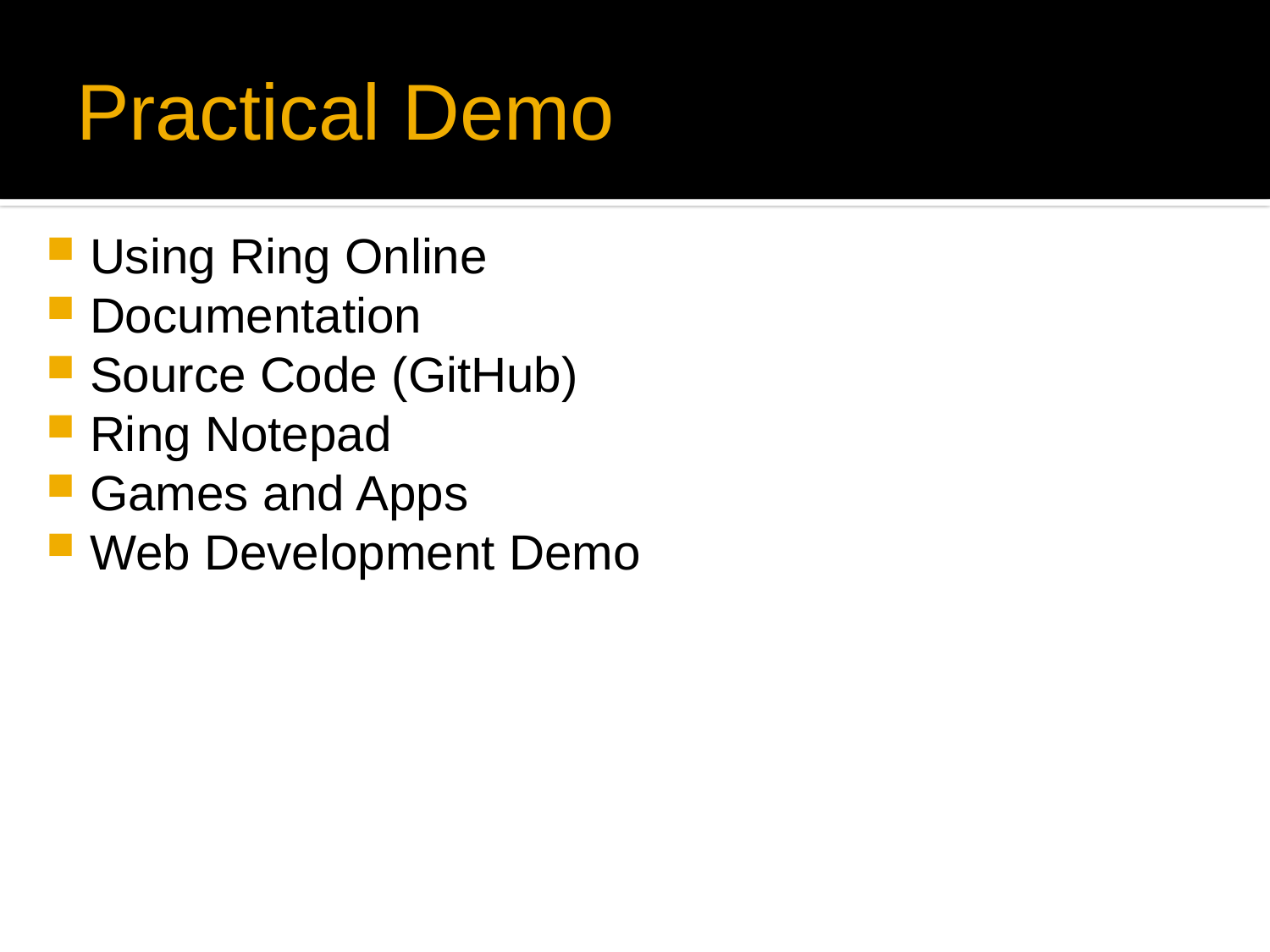

# Practical Demo
Using Ring Online
Documentation
Source Code (GitHub)
Ring Notepad
Games and Apps
Web Development Demo